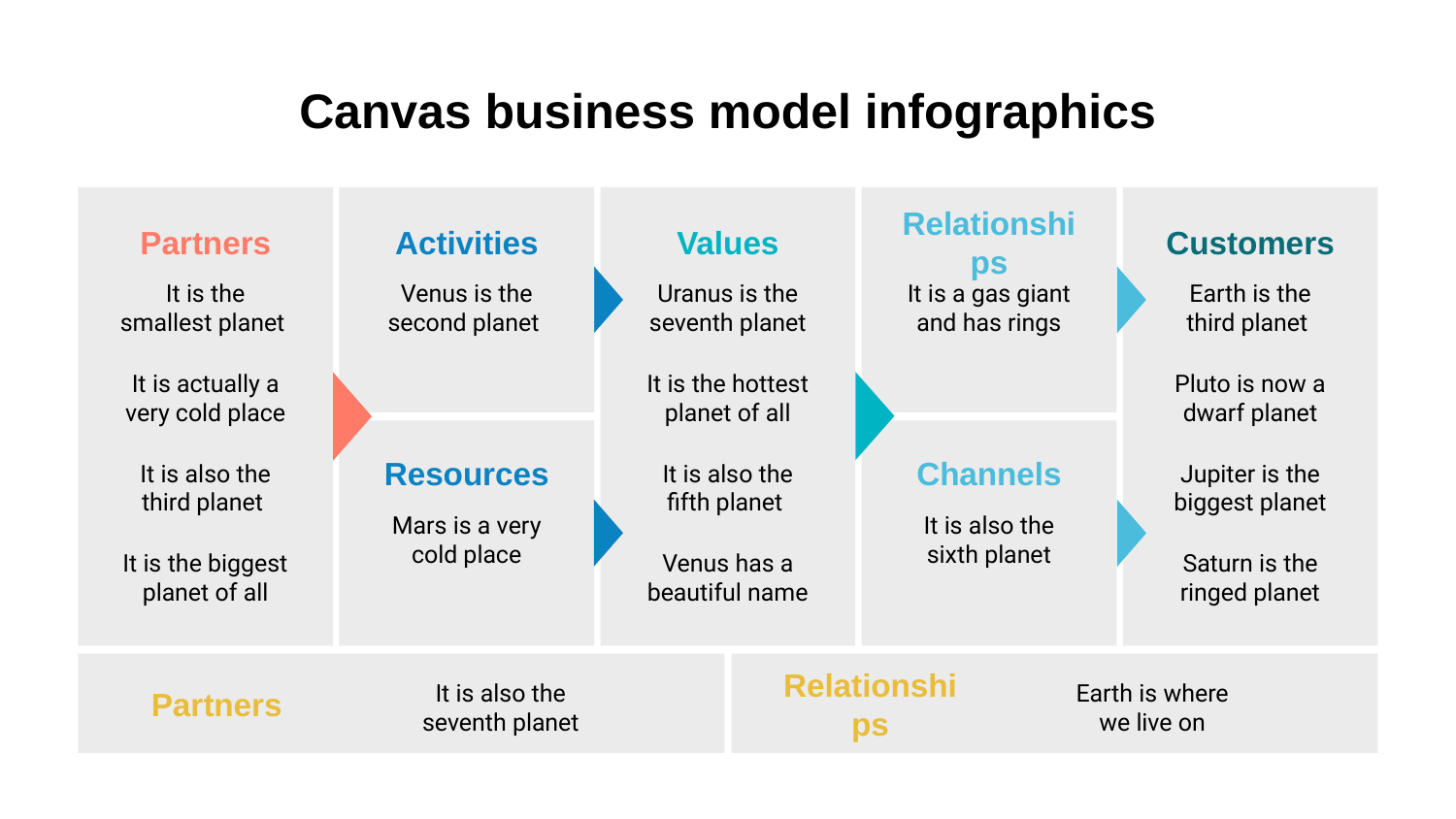

# Canvas business model infographics

Partners
Activities
Values
Relationships
Customers
It is the smallest planet
Venus is the second planet
Uranus is the seventh planet
It is a gas giant and has rings
Earth is the third planet

It is actually a very cold place
It is the hottest planet of all
Pluto is now a dwarf planet

It is also the third planet
It is also the fifth planet
Jupiter is the biggest planet
Resources
Channels
Mars is a very cold place
It is also the sixth planet

It is the biggest planet of all
Venus has a beautiful name

Saturn is the ringed planet

It is also the seventh planet
Earth is where we live on
Partners
Relationships